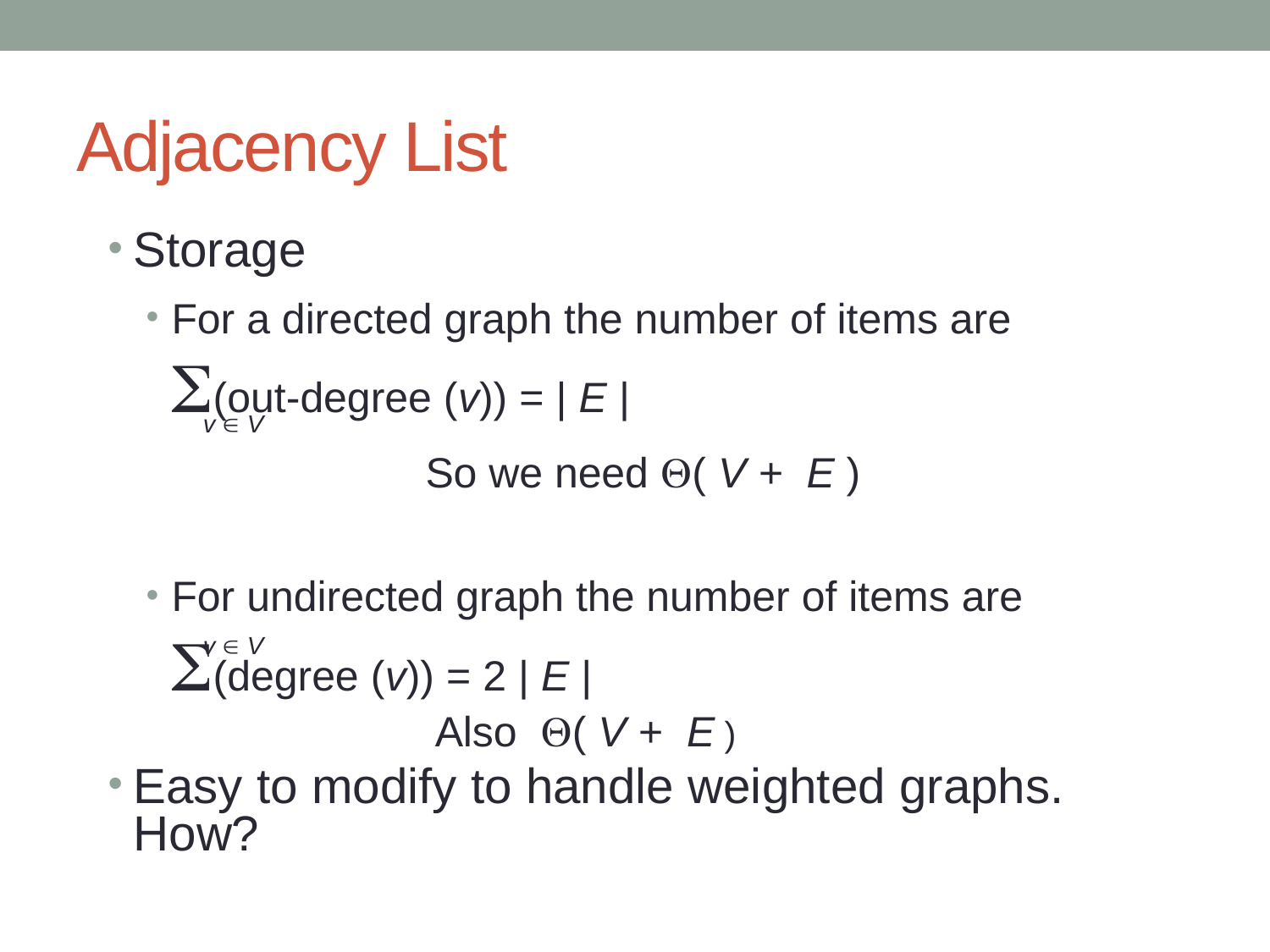

# Adjacency List
Storage
For a directed graph the number of items are
Σ(out-degree (v)) = | E |
			So we need Θ( V +  E )

For undirected graph the number of items are
Σ(degree (v)) = 2 | E |
		 Also  Θ( V +  E )
Easy to modify to handle weighted graphs. How?
v ∈ V
v ∈ V